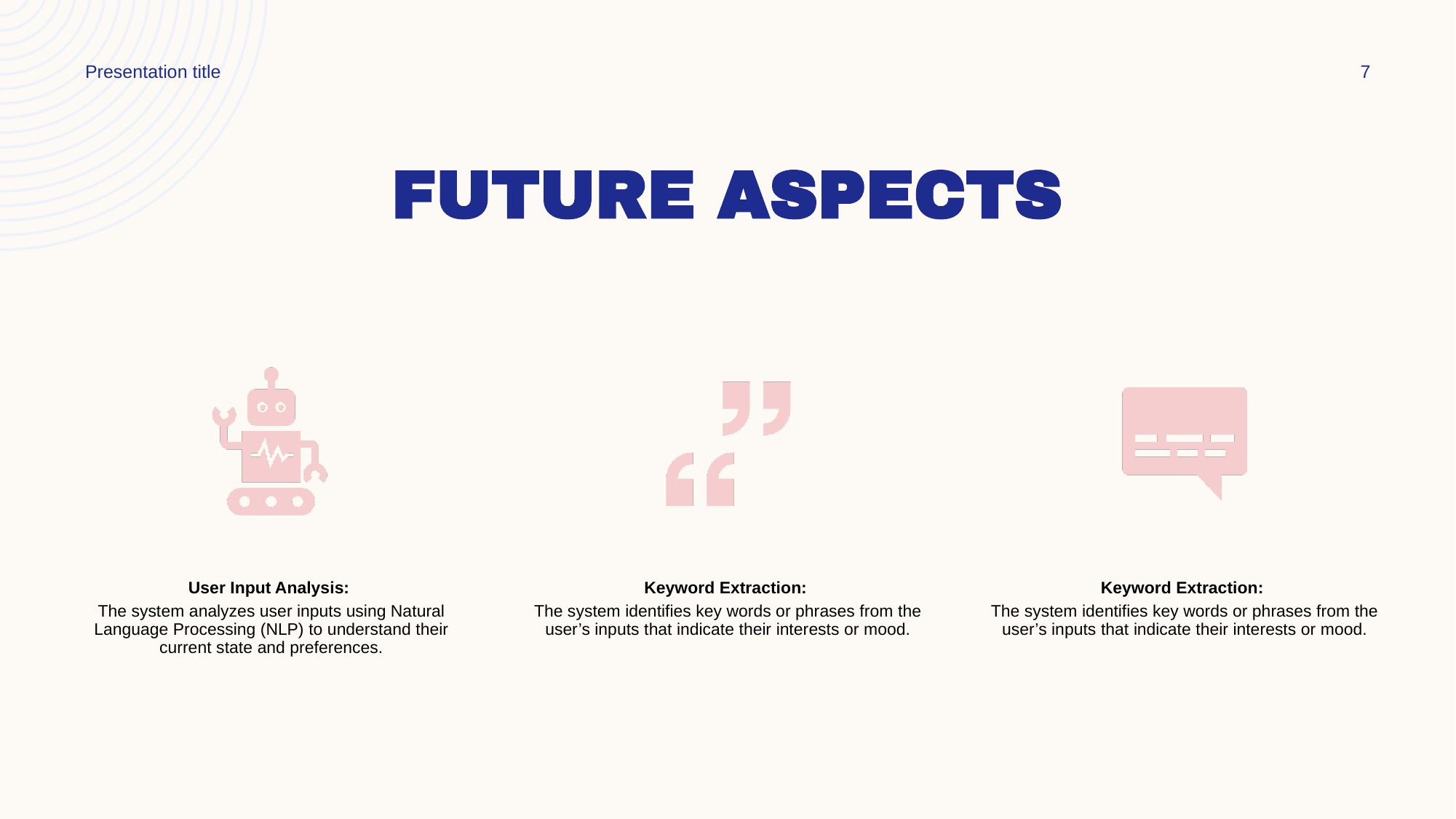

Presentation title
7
# Future Aspects
User Input Analysis:
The system analyzes user inputs using Natural Language Processing (NLP) to understand their current state and preferences.
Keyword Extraction:
The system identifies key words or phrases from the user’s inputs that indicate their interests or mood.
Keyword Extraction:
The system identifies key words or phrases from the user’s inputs that indicate their interests or mood.